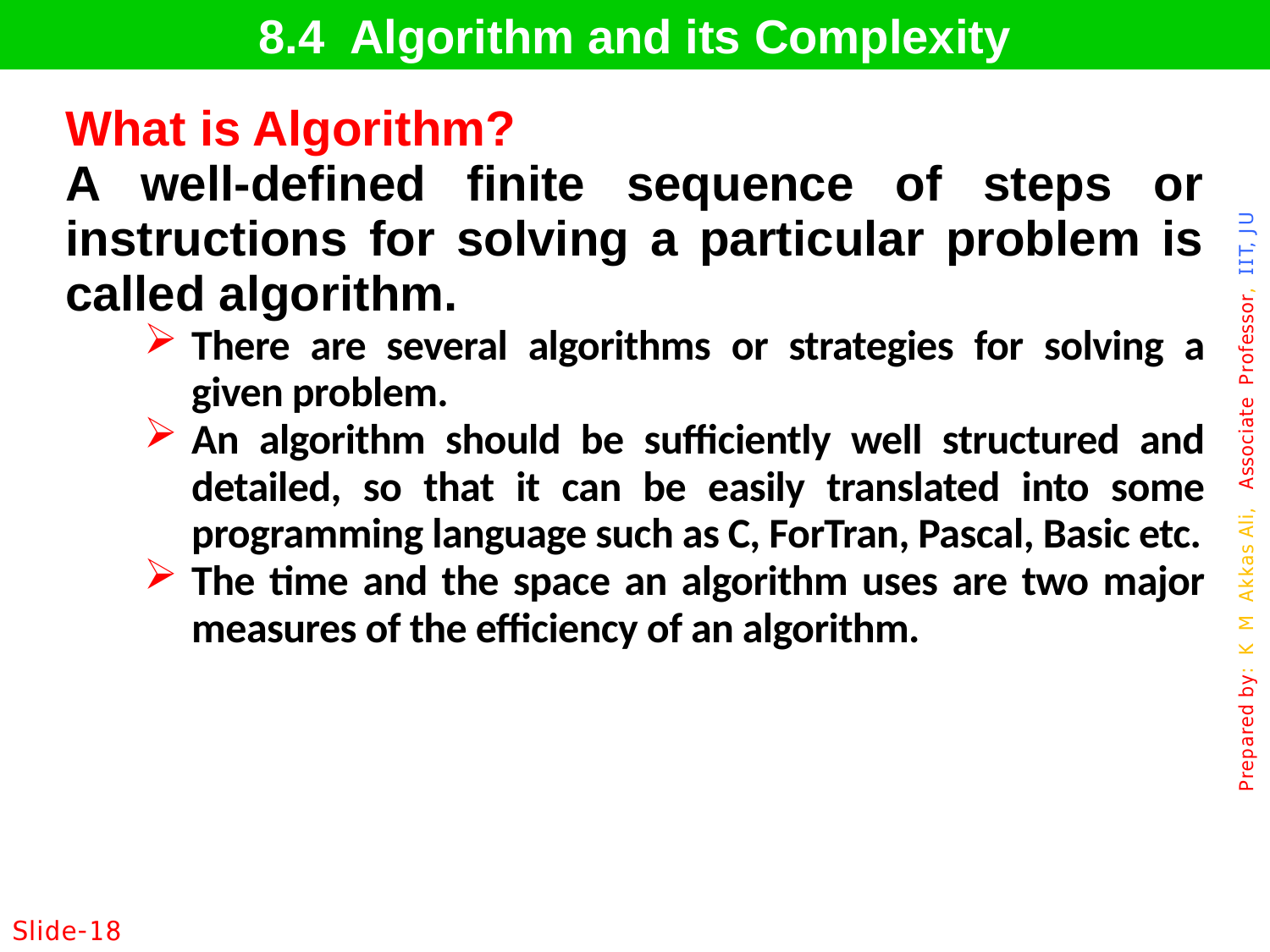

8.4  Algorithm and its Complexity
What is Algorithm?
A well-defined finite sequence of steps or instructions for solving a particular problem is called algorithm.
There are several algorithms or strategies for solving a given problem.
An algorithm should be sufficiently well structured and detailed, so that it can be easily translated into some programming language such as C, ForTran, Pascal, Basic etc.
The time and the space an algorithm uses are two major measures of the efficiency of an algorithm.

Slide-18